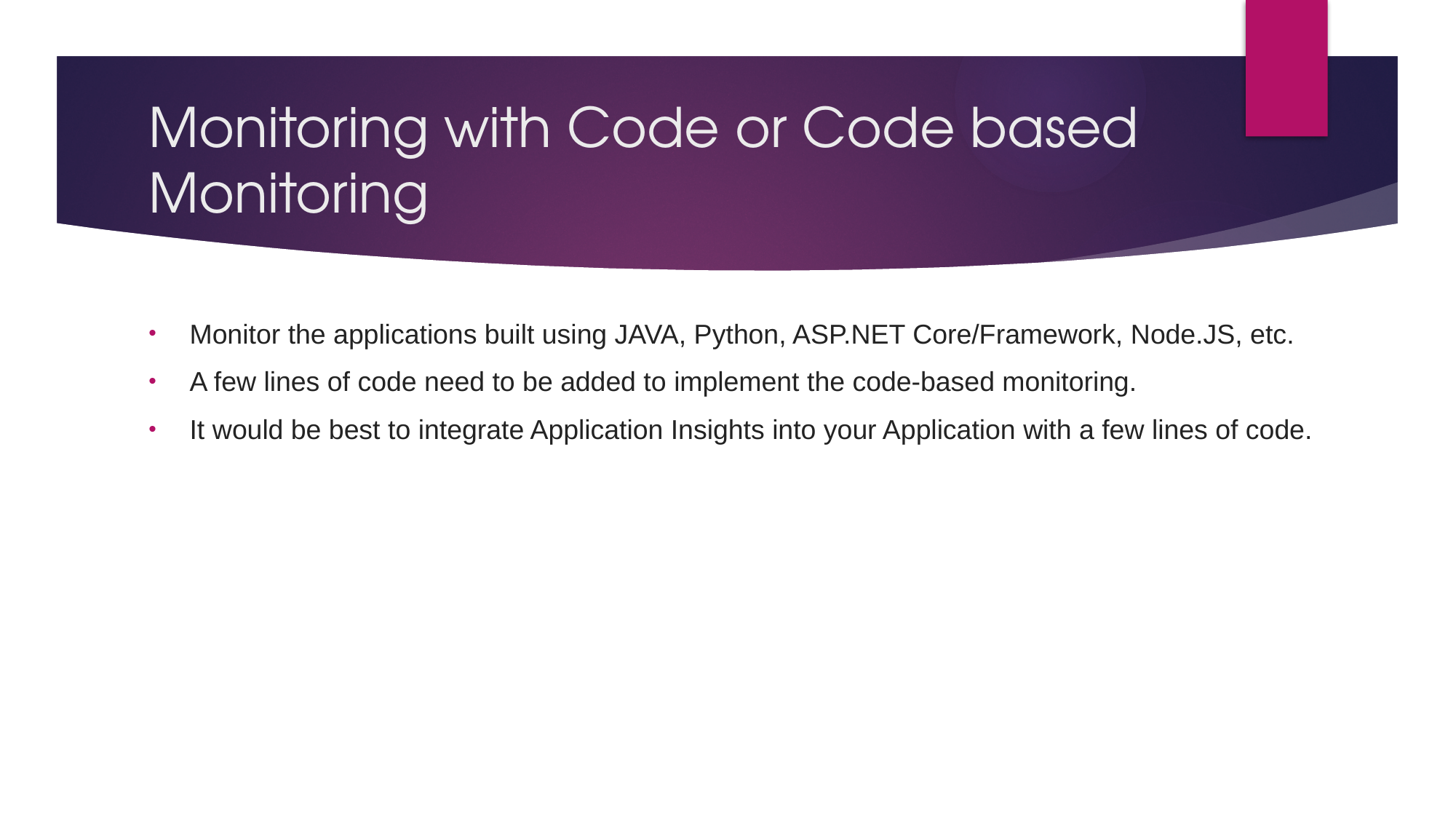

# Monitoring with Code or Code based Monitoring
Monitor the applications built using JAVA, Python, ASP.NET Core/Framework, Node.JS, etc.
A few lines of code need to be added to implement the code-based monitoring.
It would be best to integrate Application Insights into your Application with a few lines of code.